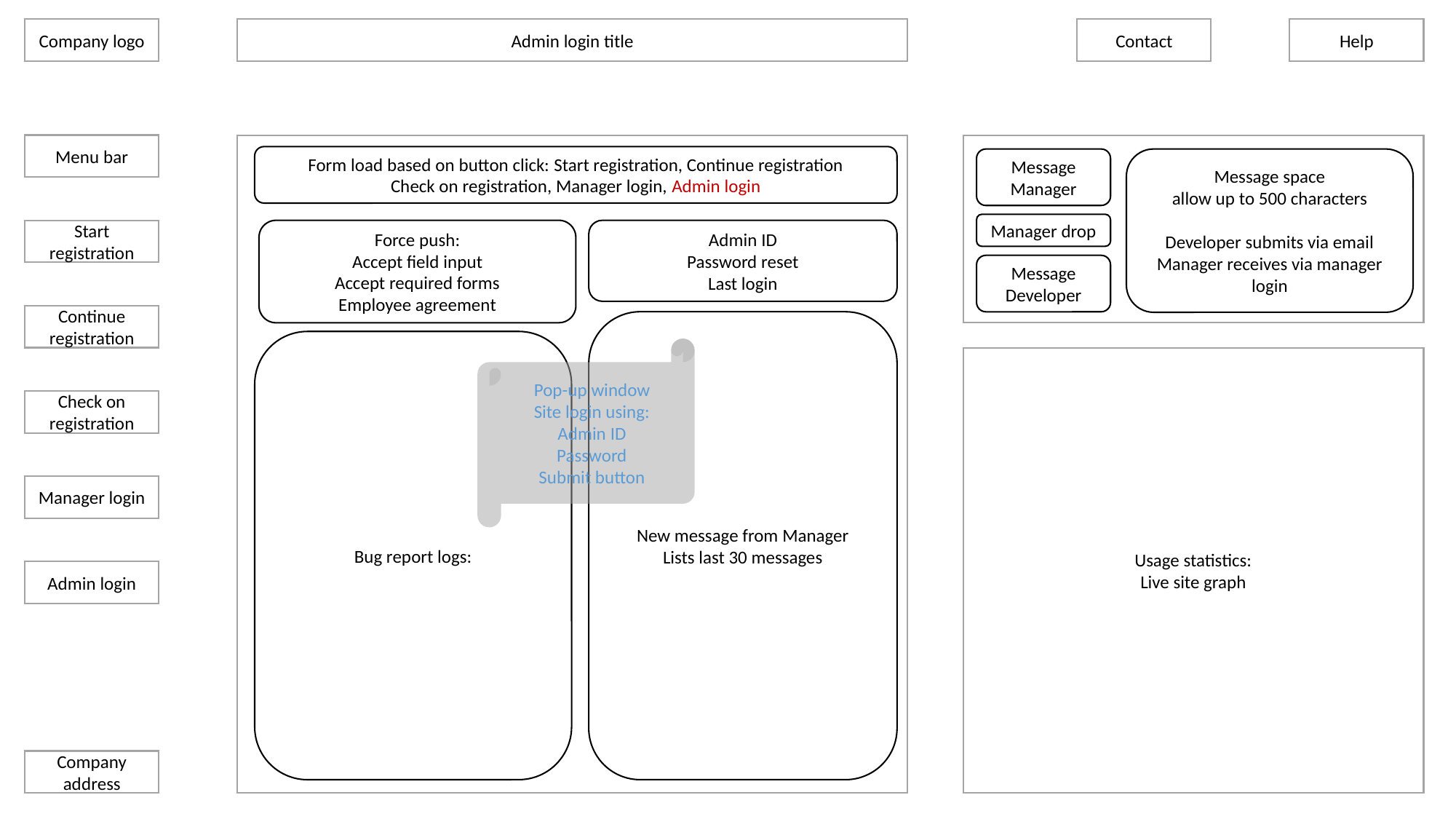

Contact
Help
Company logo
Admin login title

Menu bar
Form load based on button click: Start registration, Continue registration
Check on registration, Manager login, Admin login
Message space
allow up to 500 characters

Developer submits via email
Manager receives via manager login
Message Manager
Manager drop
Force push:
Accept field input
Accept required forms
Employee agreement
Start registration
Admin ID
Password reset
Last login
Message Developer
Continue registration
New message from Manager
Lists last 30 messages
Bug report logs:
Pop-up window
Site login using:
Admin ID
Password
Submit button
Usage statistics:
Live site graph
Check on registration
Manager login
Admin login
Company address